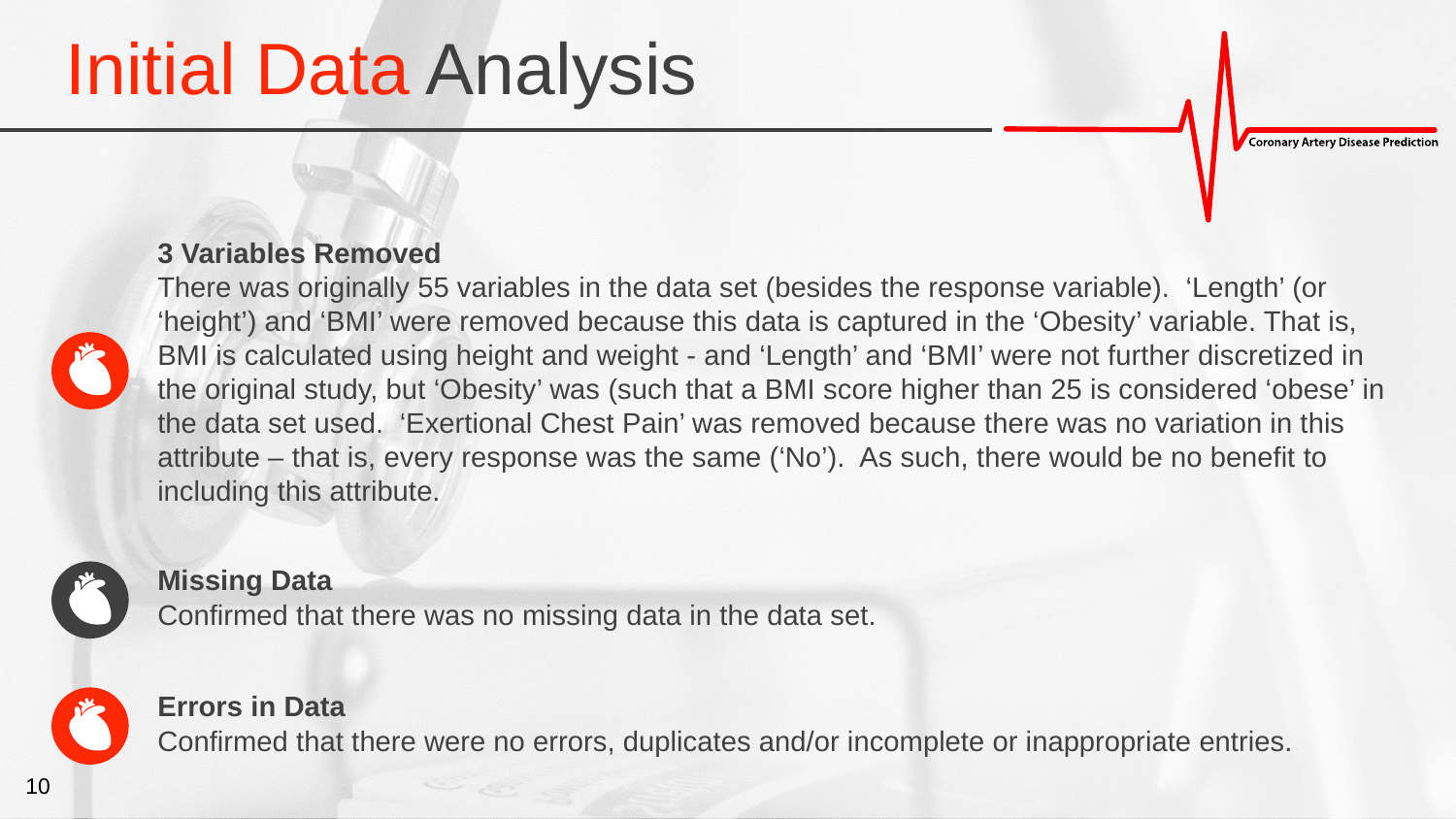

Initial Data Analysis
3 Variables Removed
There was originally 55 variables in the data set (besides the response variable).  ‘Length’ (or ‘height’) and ‘BMI’ were removed because this data is captured in the ‘Obesity’ variable. That is, BMI is calculated using height and weight - and ‘Length’ and ‘BMI’ were not further discretized in the original study, but ‘Obesity’ was (such that a BMI score higher than 25 is considered ‘obese’ in the data set used.  ‘Exertional Chest Pain’ was removed because there was no variation in this attribute – that is, every response was the same (‘No’).  As such, there would be no benefit to including this attribute.

Missing Data
Confirmed that there was no missing data in the data set.

Errors in Data
Confirmed that there were no errors, duplicates and/or incomplete or inappropriate entries.

10